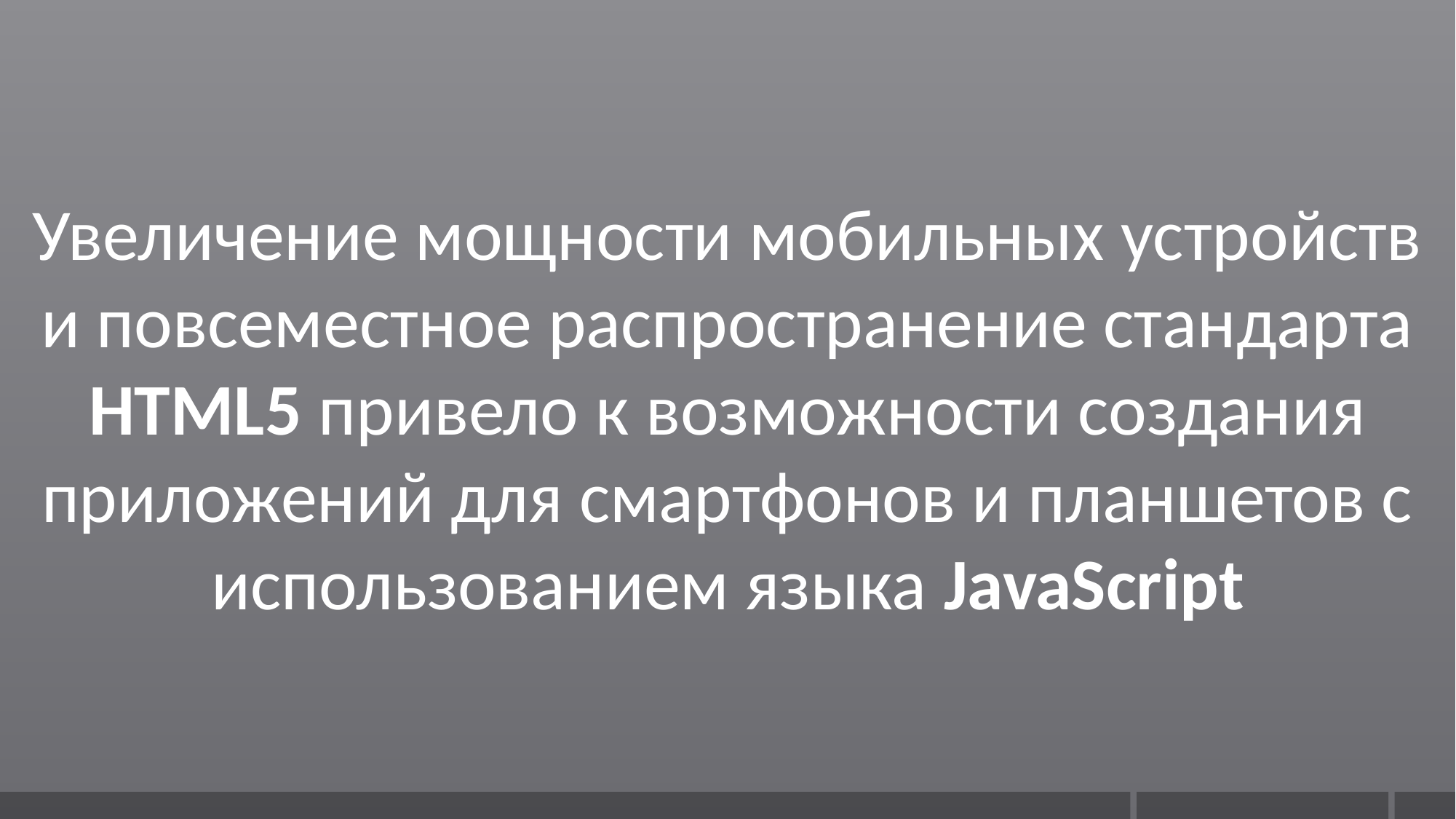

Увеличение мощности мобильных устройств и повсеместное распространение стандарта HTML5 привело к возможности создания приложений для смартфонов и планшетов с использованием языка JavaScript